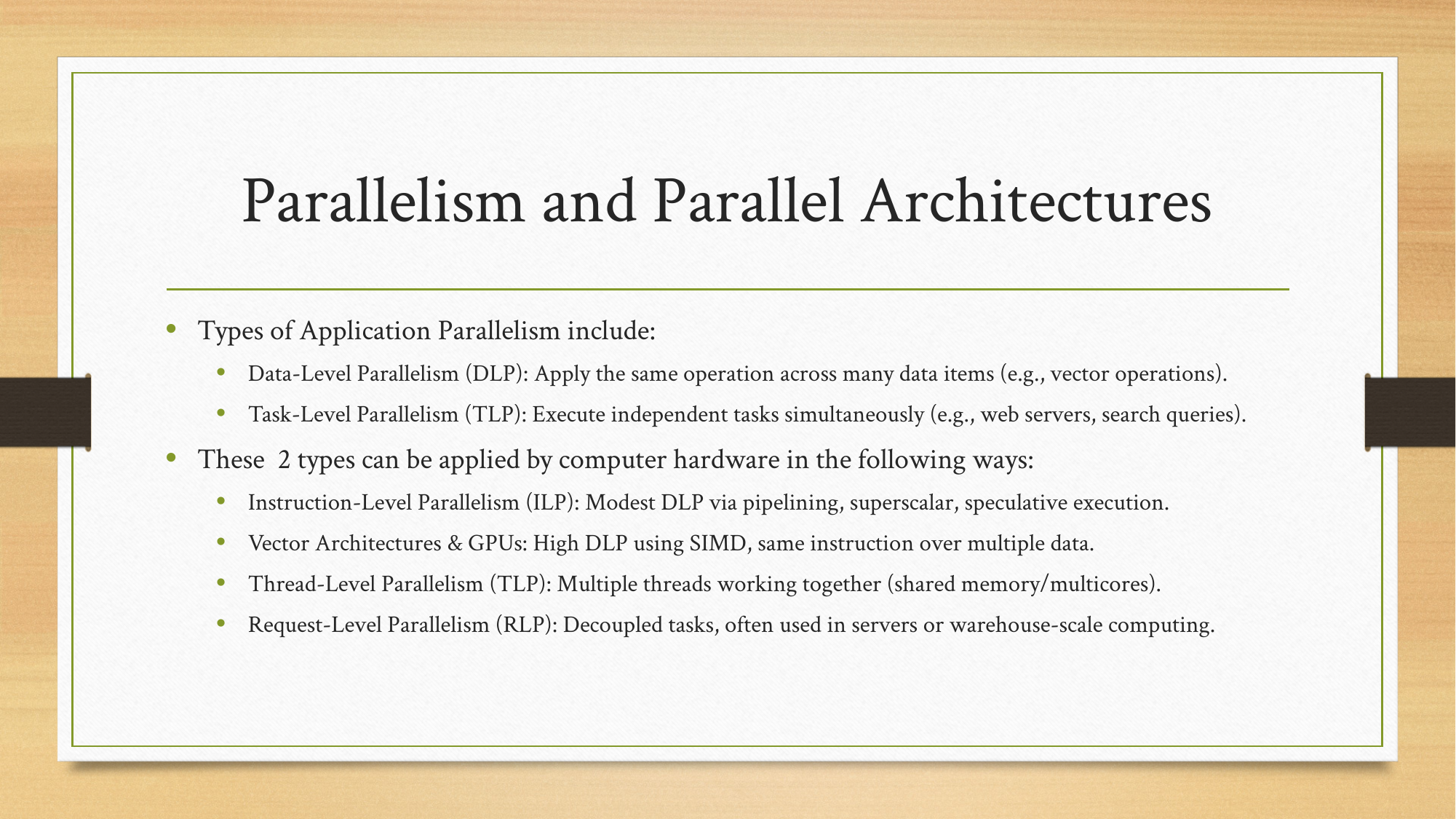

# Parallelism and Parallel Architectures
Types of Application Parallelism include:
Data-Level Parallelism (DLP): Apply the same operation across many data items (e.g., vector operations).
Task-Level Parallelism (TLP): Execute independent tasks simultaneously (e.g., web servers, search queries).
These  2 types can be applied by computer hardware in the following ways:
Instruction-Level Parallelism (ILP): Modest DLP via pipelining, superscalar, speculative execution.
Vector Architectures & GPUs: High DLP using SIMD, same instruction over multiple data.
Thread-Level Parallelism (TLP): Multiple threads working together (shared memory/multicores).
Request-Level Parallelism (RLP): Decoupled tasks, often used in servers or warehouse-scale computing.